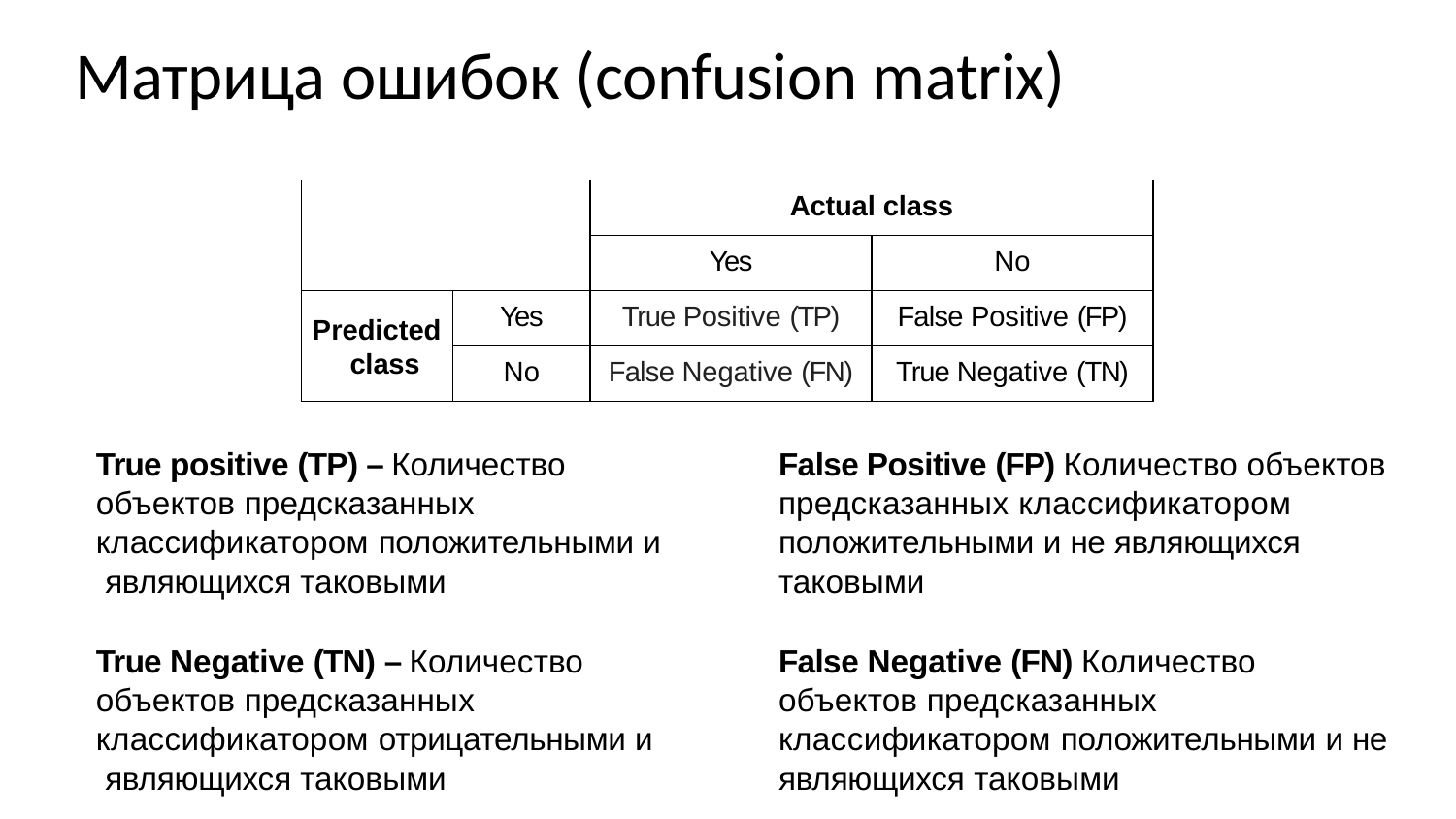

# Матрица ошибок (confusion matrix)
|  |  | Actual class |  |
| --- | --- | --- | --- |
|  |  | Yes | No |
| Predicted class | Yes | True Positive (TP) | False Positive (FP) |
|  | No | False Negative (FN) | True Negative (TN) |
True positive (TP) – Количество  объектов предсказанных  классификатором положительными и  являющихся таковыми
False Positive (FP) Количество объектов  предсказанных классификатором  положительными и не являющихся  таковыми
True Negative (TN) – Количество  объектов предсказанных  классификатором отрицательными и  являющихся таковыми
False Negative (FN) Количество  объектов предсказанных  классификатором положительными и не  являющихся таковыми